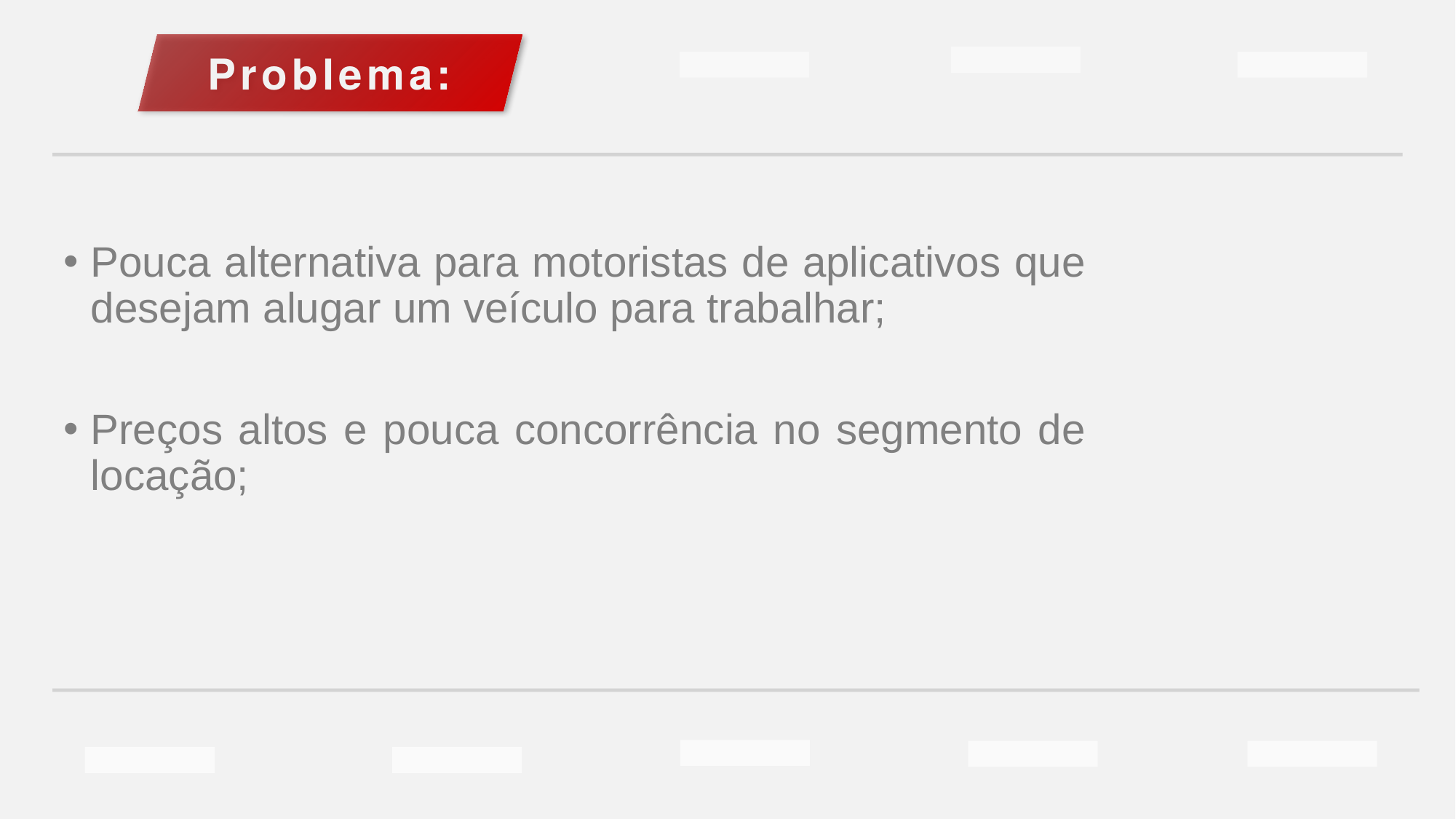

Problema:

Pouca alternativa para motoristas de aplicativos que desejam alugar um veículo para trabalhar;

Preços altos e pouca concorrência no segmento de locação;